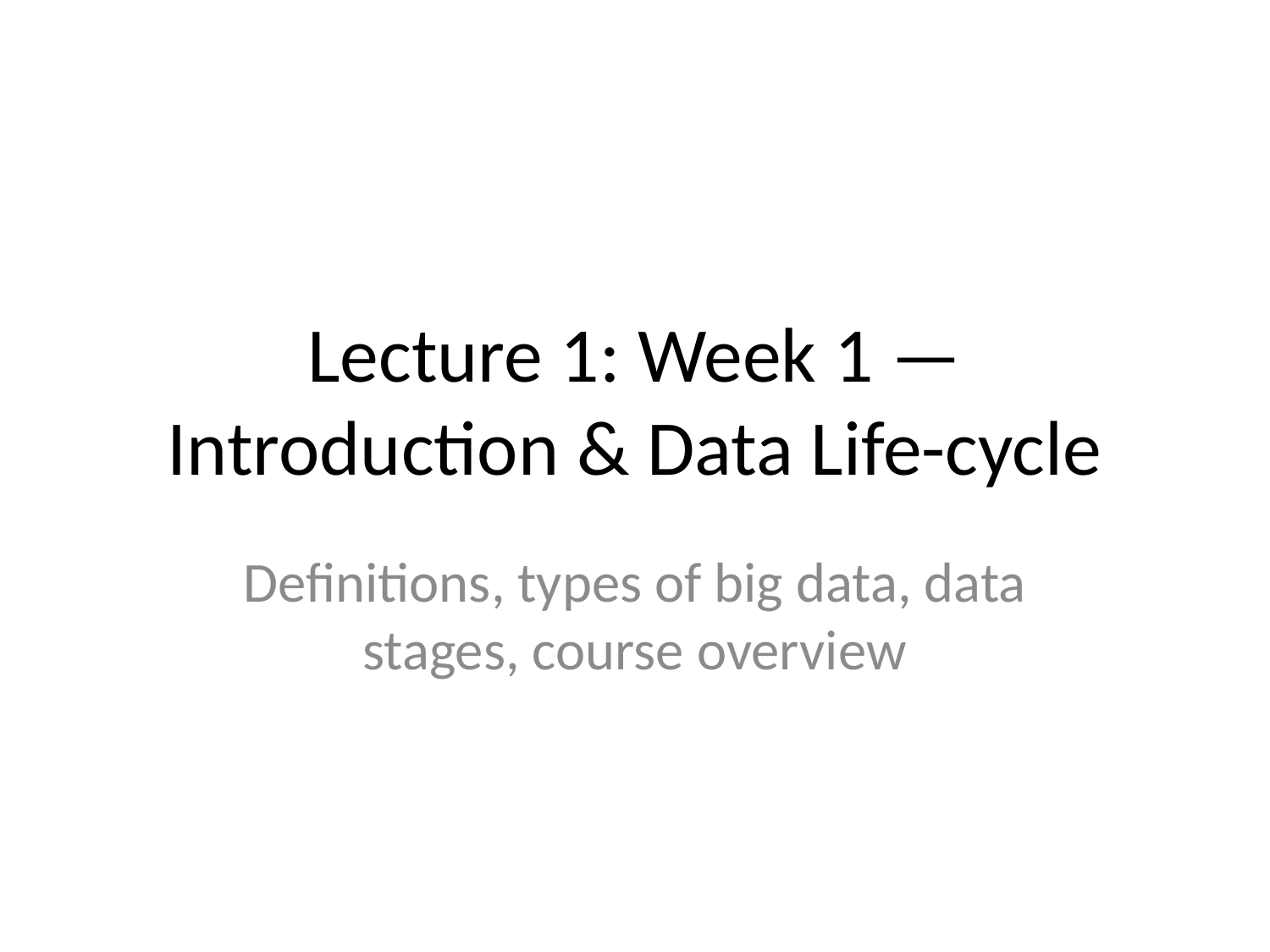

# Lecture 1: Week 1 — Introduction & Data Life-cycle
Definitions, types of big data, data stages, course overview